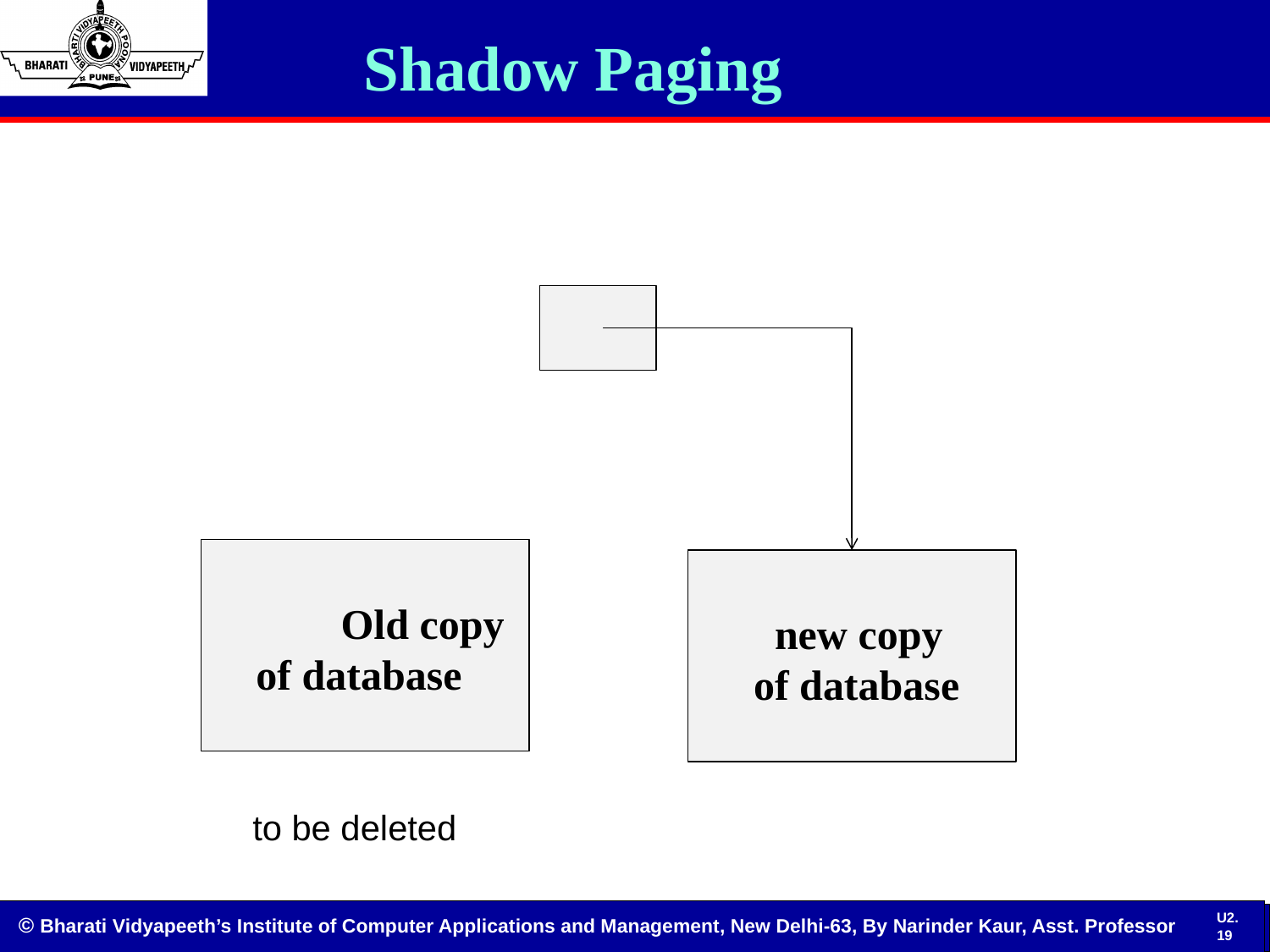

Shadow Paging
#

               to be deleted

	Old copy
    of database

       new copy
     of database